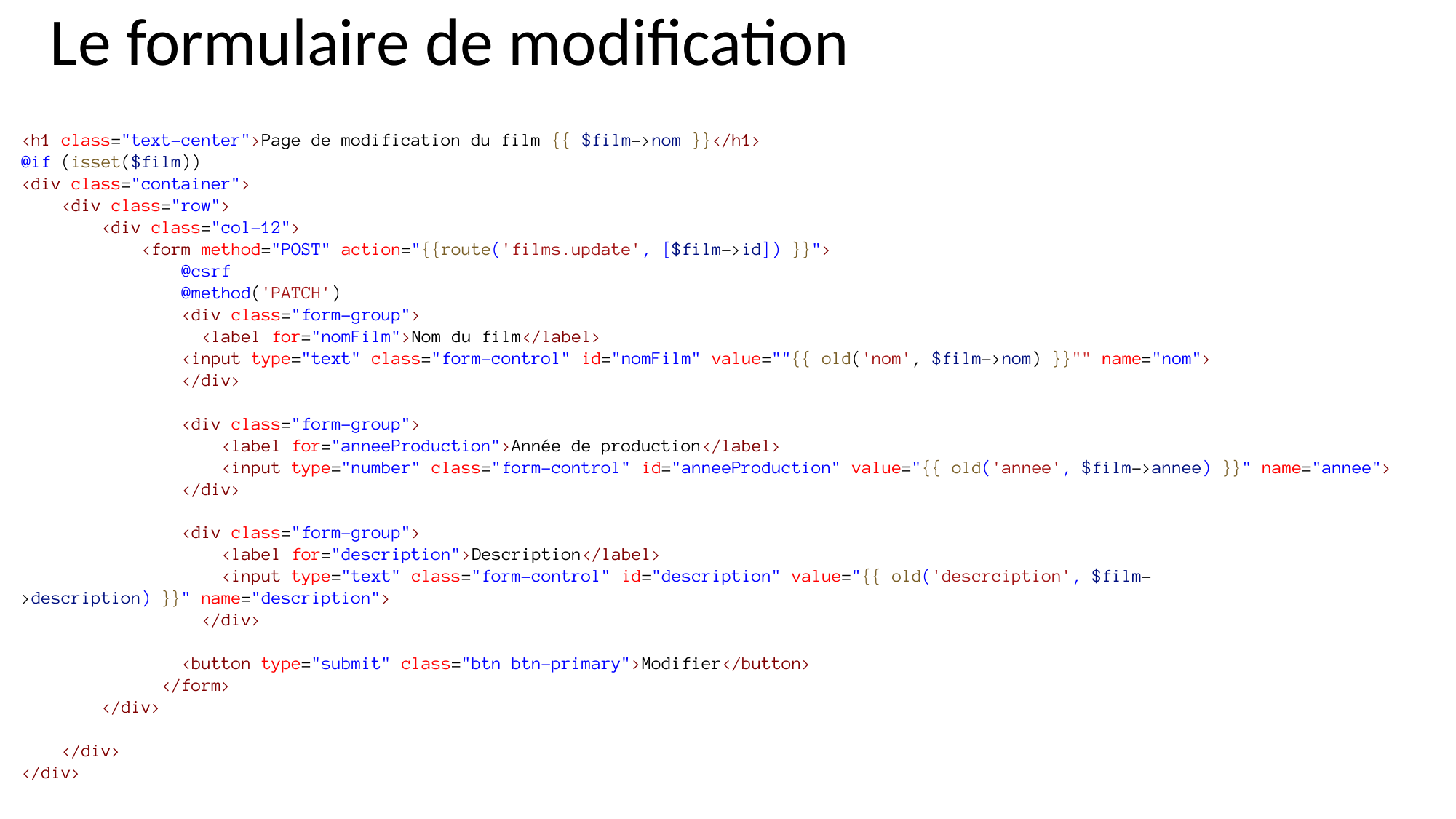

# Le formulaire de modification
<h1 class="text-center">Page de modification du film {{ $film->nom }}</h1>
@if (isset($film))
<div class="container">
    <div class="row">
        <div class="col-12">
            <form method="POST" action="{{route('films.update', [$film->id]) }}">
                @csrf
                @method('PATCH')
                <div class="form-group">
                  <label for="nomFilm">Nom du film</label>
                <input type="text" class="form-control" id="nomFilm" value=""{{ old('nom', $film->nom) }}"" name="nom">
                </div>

                <div class="form-group">
                    <label for="anneeProduction">Année de production</label>
                    <input type="number" class="form-control" id="anneeProduction" value="{{ old('annee', $film->annee) }}" name="annee">
                </div>

                <div class="form-group">
                    <label for="description">Description</label>
                    <input type="text" class="form-control" id="description" value="{{ old('descrciption', $film->description) }}" name="description">
                  </div>

                <button type="submit" class="btn btn-primary">Modifier</button>
              </form>
        </div>

    </div>
</div>